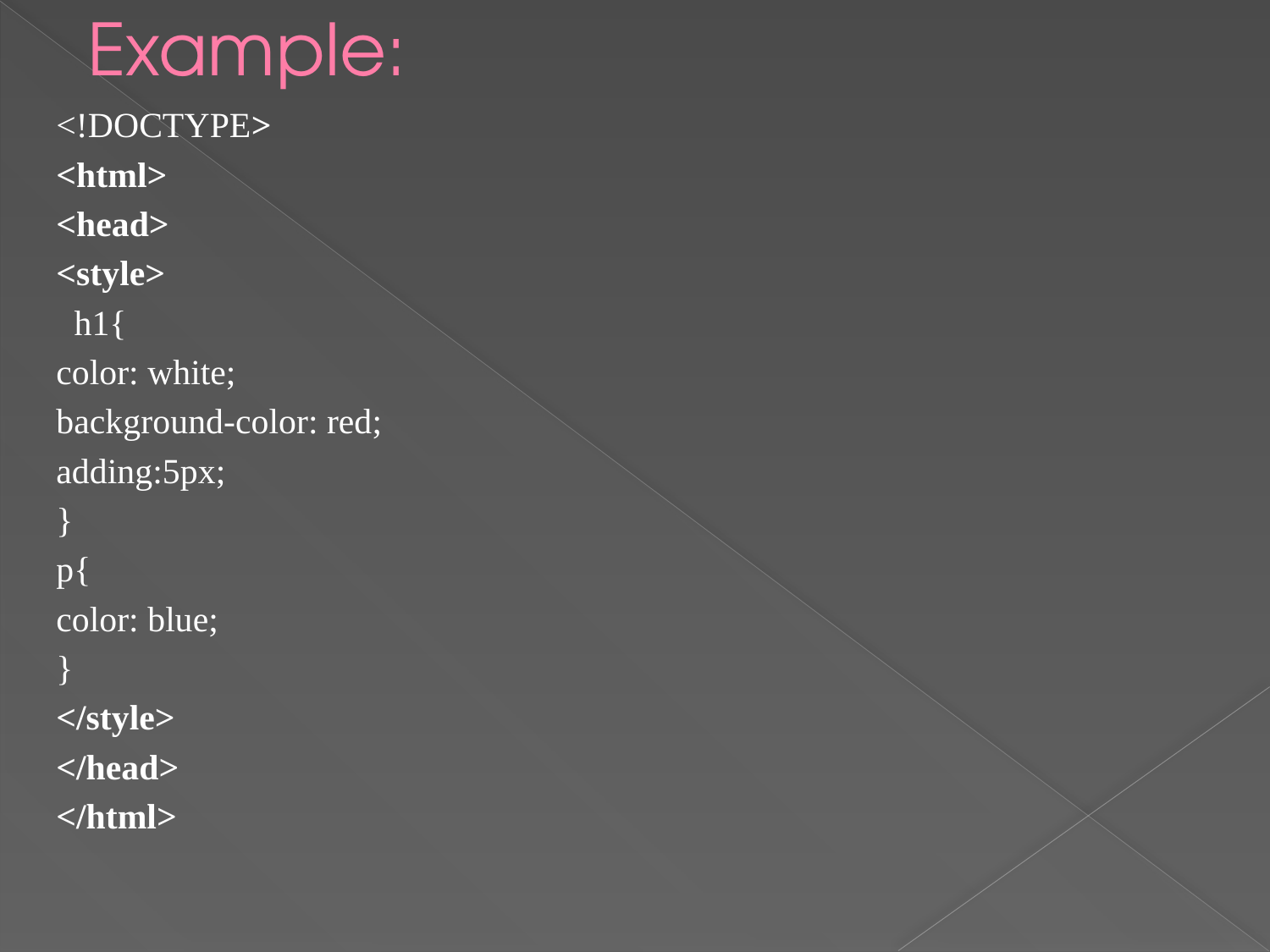

# Example:
<!DOCTYPE>
<html>
<head>
<style>
  h1{
color: white;
background-color: red;
adding:5px;
}
p{
color: blue;
}
</style>
</head>
</html>